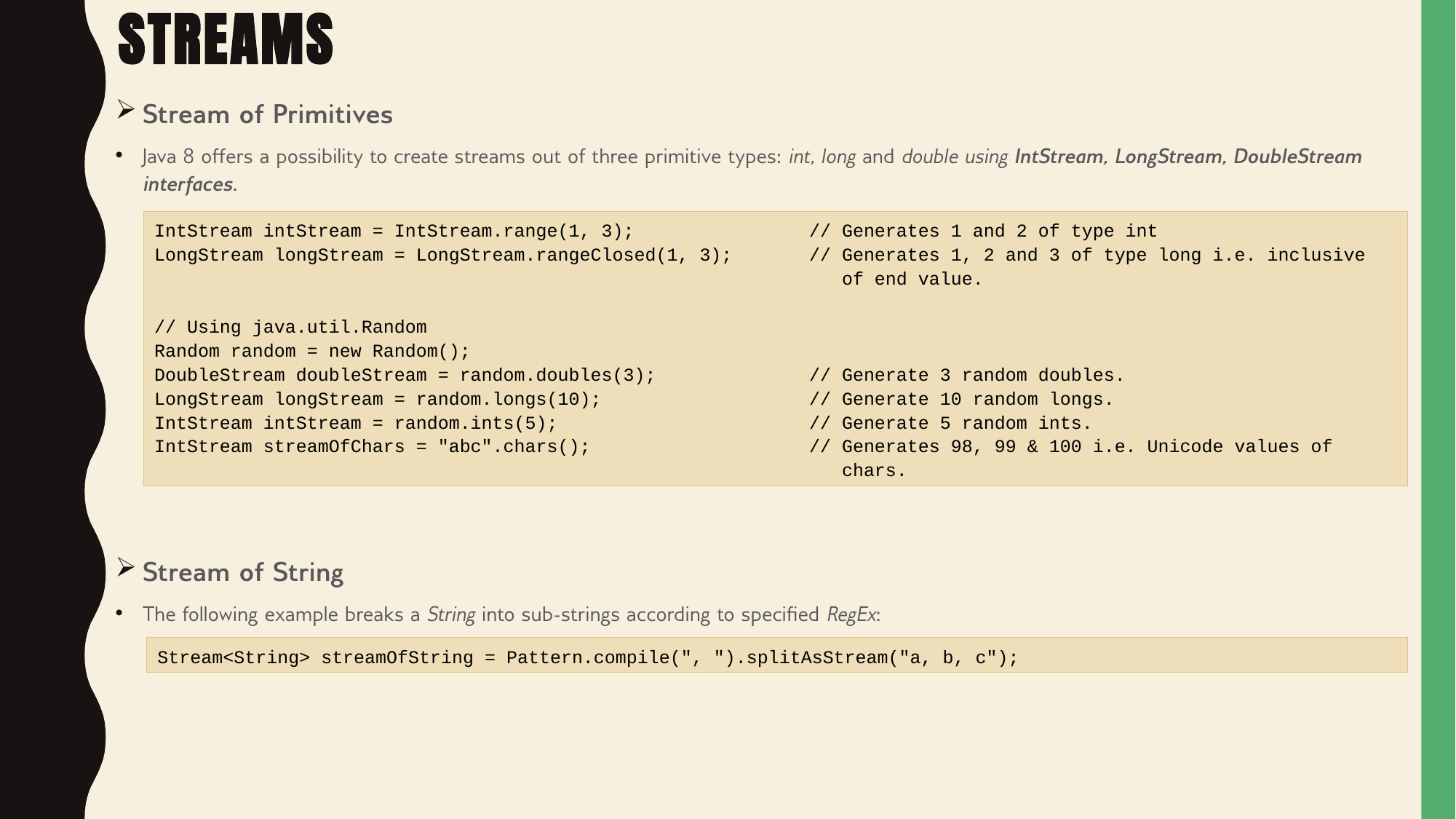

# Streams
Stream of Primitives
Java 8 offers a possibility to create streams out of three primitive types: int, long and double using IntStream, LongStream, DoubleStream interfaces.

Stream of String
The following example breaks a String into sub-strings according to specified RegEx:

IntStream intStream = IntStream.range(1, 3);     		// Generates 1 and 2 of type int
LongStream longStream = LongStream.rangeClosed(1, 3);	// Generates 1, 2 and 3 of type long i.e. inclusive 						   of end value.

// Using java.util.Random
Random random = new Random();
DoubleStream doubleStream = random.doubles(3); 		// Generate 3 random doubles.
LongStream longStream = random.longs(10);		// Generate 10 random longs.
IntStream intStream = random.ints(5);			// Generate 5 random ints.
IntStream streamOfChars = "abc".chars();		// Generates 98, 99 & 100 i.e. Unicode values of 							   chars.
Stream<String> streamOfString = Pattern.compile(", ").splitAsStream("a, b, c");